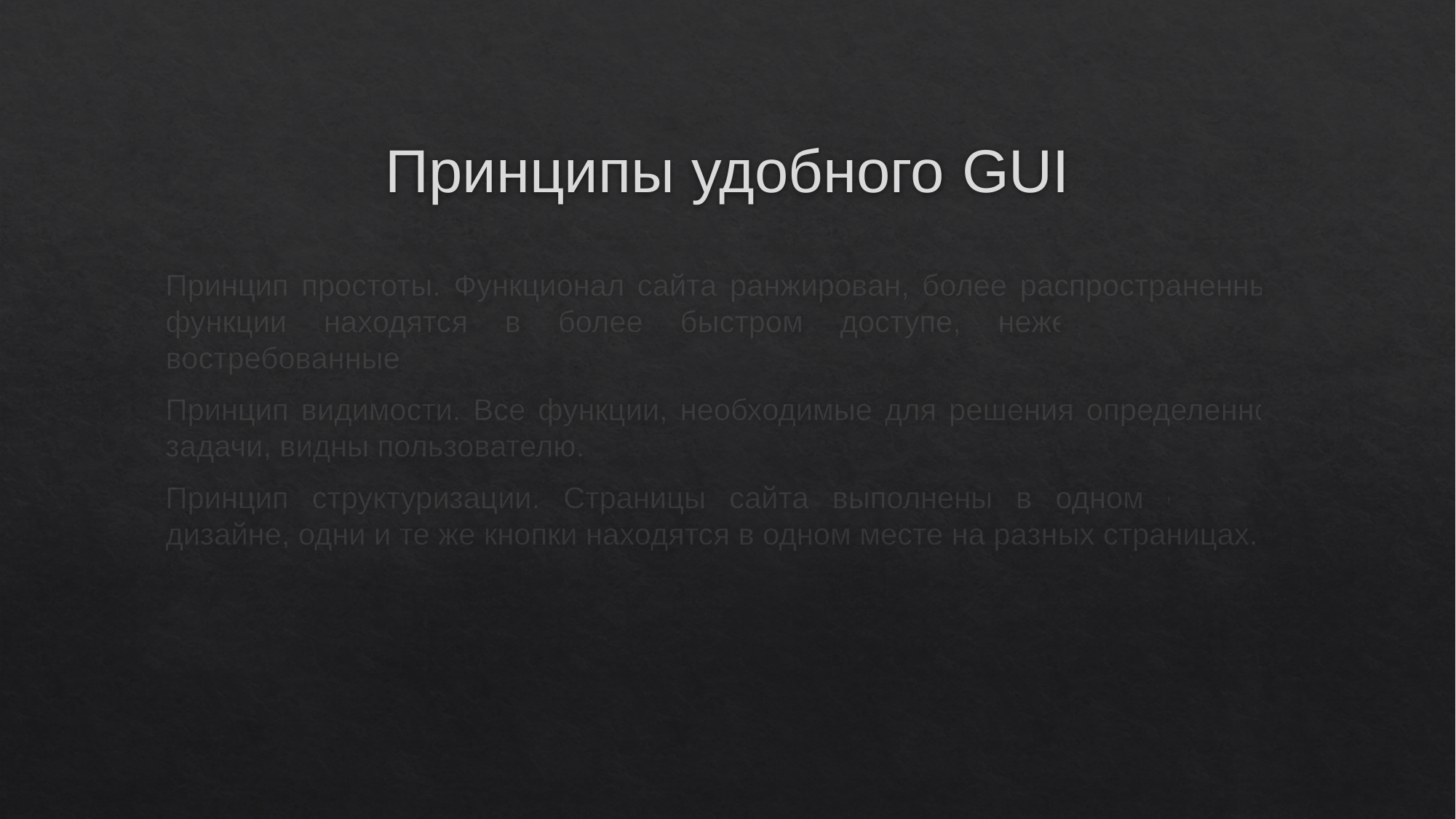

# Принципы удобного GUI
Принцип простоты. Функционал сайта ранжирован, более распространенные функции находятся в более быстром доступе, нежели не столь востребованные
Принцип видимости. Все функции, необходимые для решения определенной задачи, видны пользователю.
Принцип структуризации. Страницы сайта выполнены в одном стиле и дизайне, одни и те же кнопки находятся в одном месте на разных страницах.